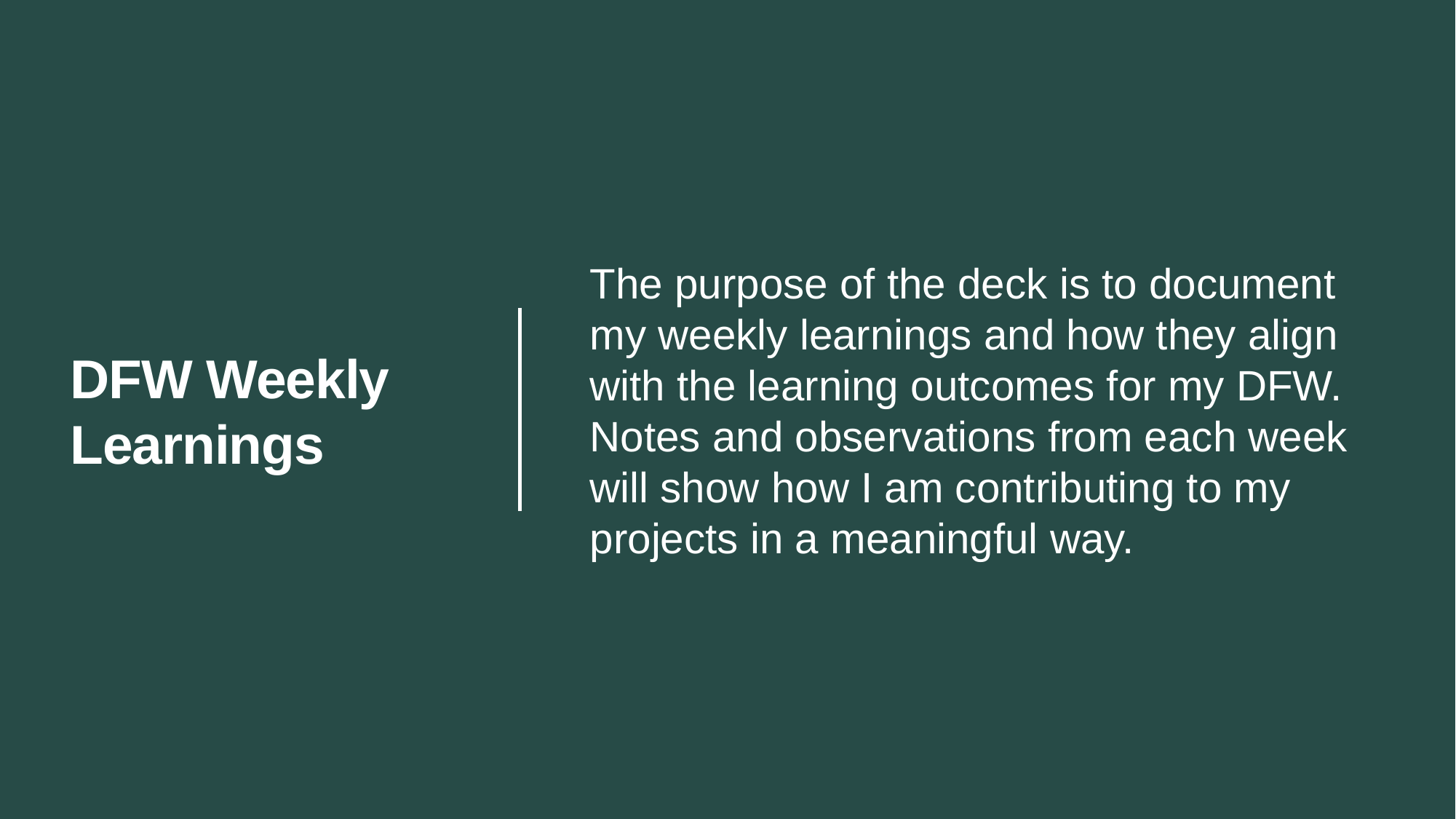

# DFW Weekly Learnings
The purpose of the deck is to document my weekly learnings and how they align with the learning outcomes for my DFW. Notes and observations from each week will show how I am contributing to my projects in a meaningful way.